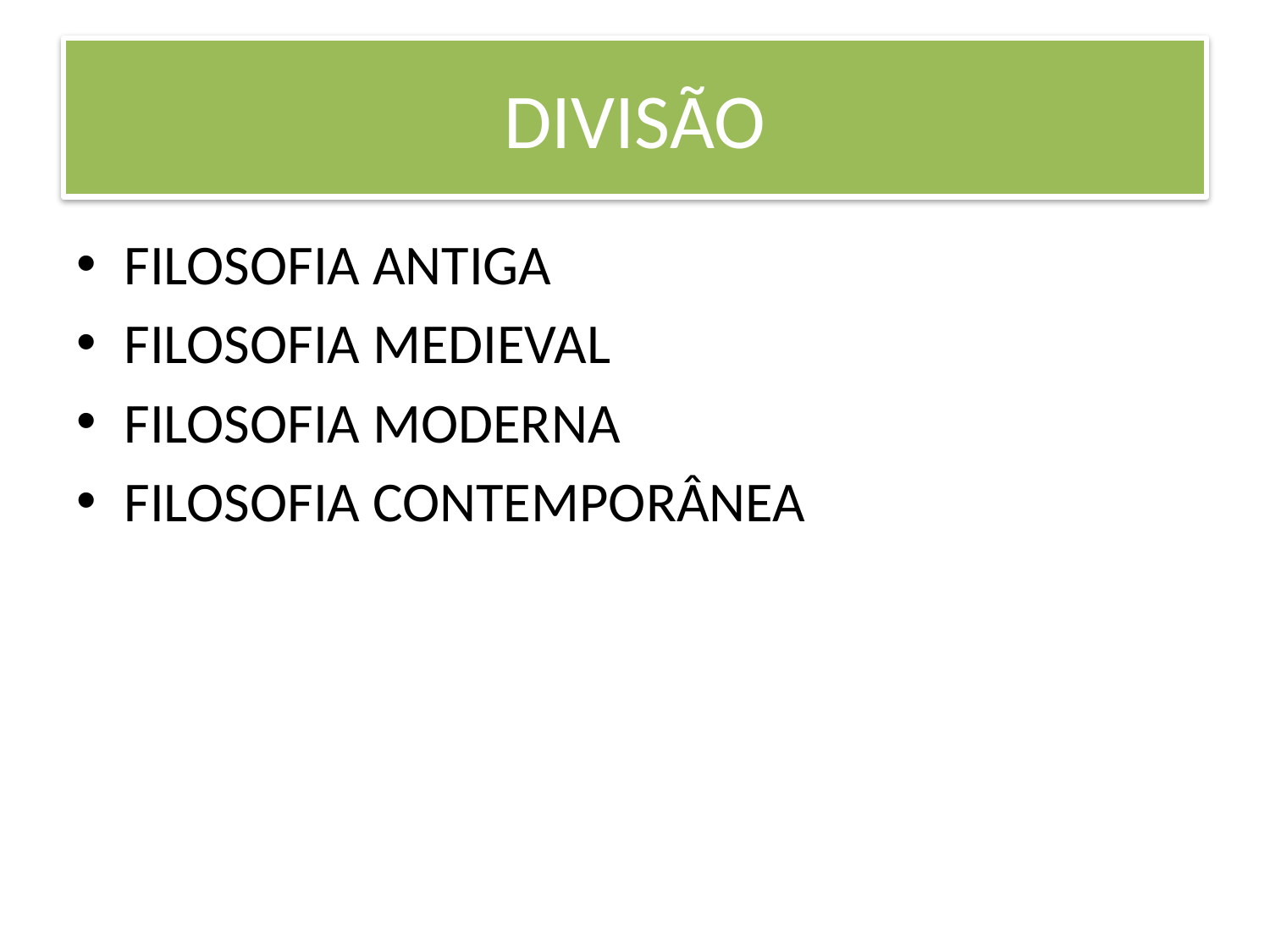

# DIVISÃO
FILOSOFIA ANTIGA
FILOSOFIA MEDIEVAL
FILOSOFIA MODERNA
FILOSOFIA CONTEMPORÂNEA